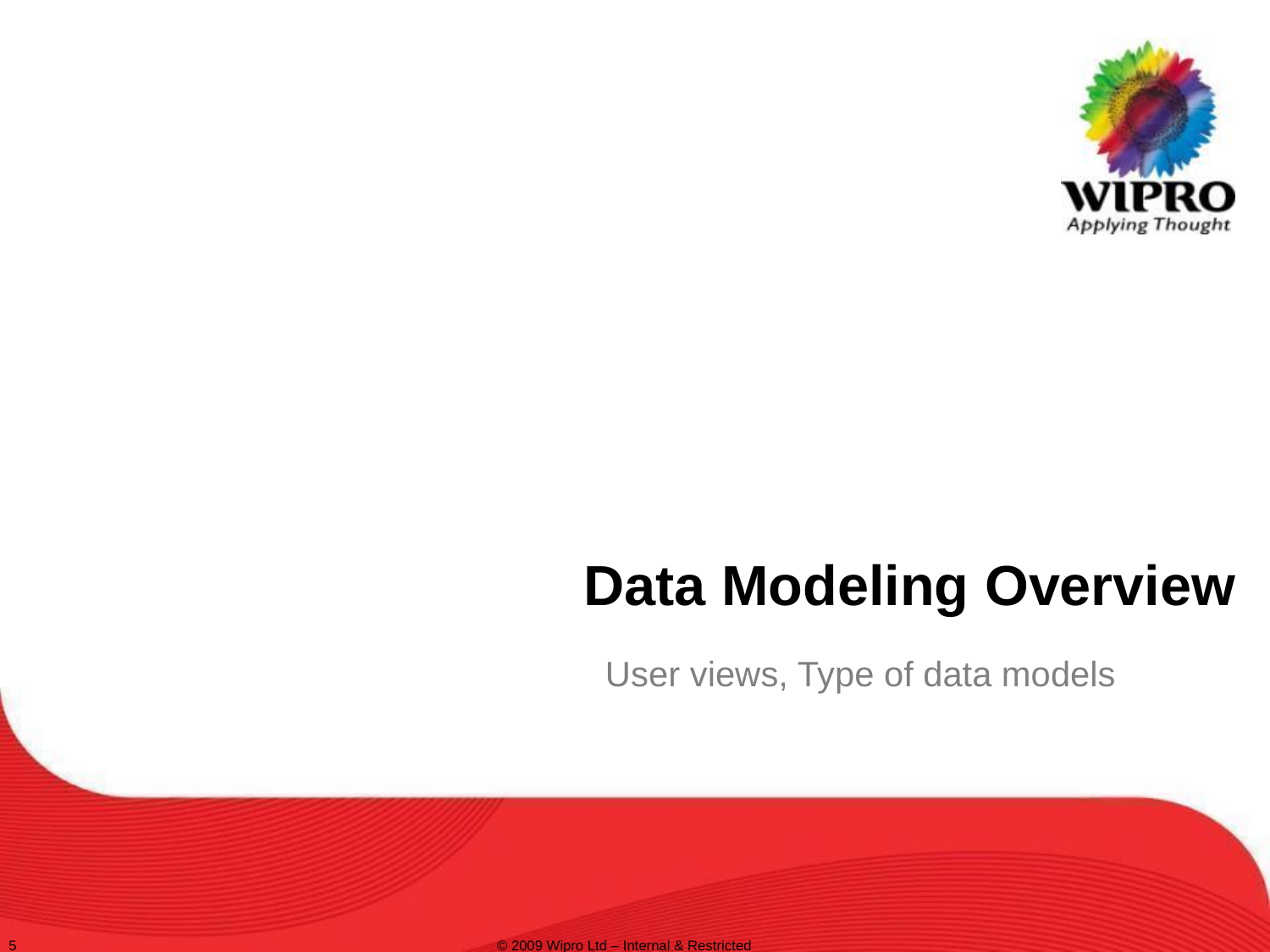

# Data Modeling Overview
User views, Type of data models